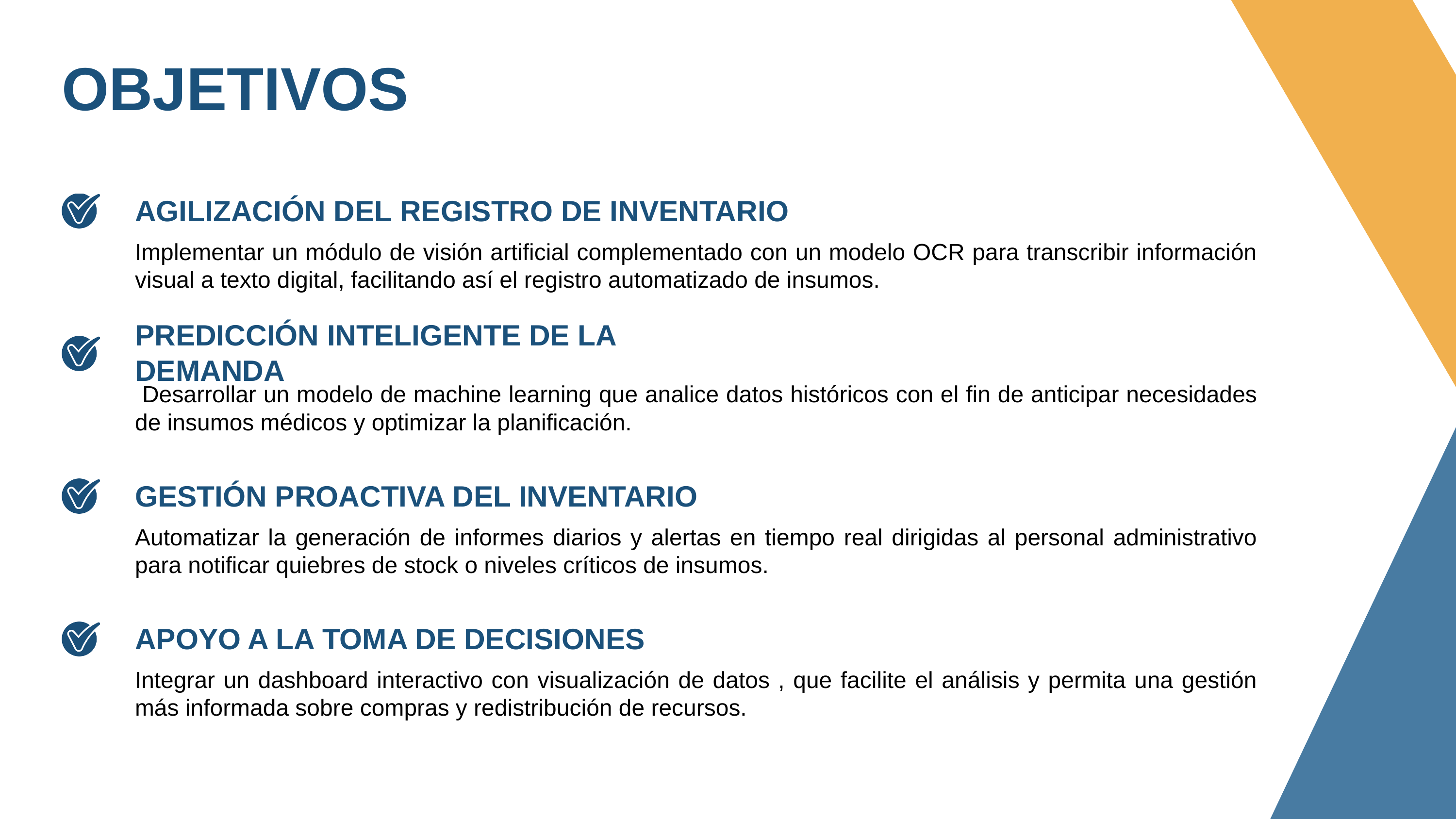

OBJETIVOS
AGILIZACIÓN DEL REGISTRO DE INVENTARIO

Implementar un módulo de visión artificial complementado con un modelo OCR para transcribir información visual a texto digital, facilitando así el registro automatizado de insumos.
PREDICCIÓN INTELIGENTE DE LA DEMANDA

 Desarrollar un modelo de machine learning que analice datos históricos con el fin de anticipar necesidades de insumos médicos y optimizar la planificación.
GESTIÓN PROACTIVA DEL INVENTARIO

Automatizar la generación de informes diarios y alertas en tiempo real dirigidas al personal administrativo para notificar quiebres de stock o niveles críticos de insumos.
APOYO A LA TOMA DE DECISIONES

Integrar un dashboard interactivo con visualización de datos , que facilite el análisis y permita una gestión más informada sobre compras y redistribución de recursos.